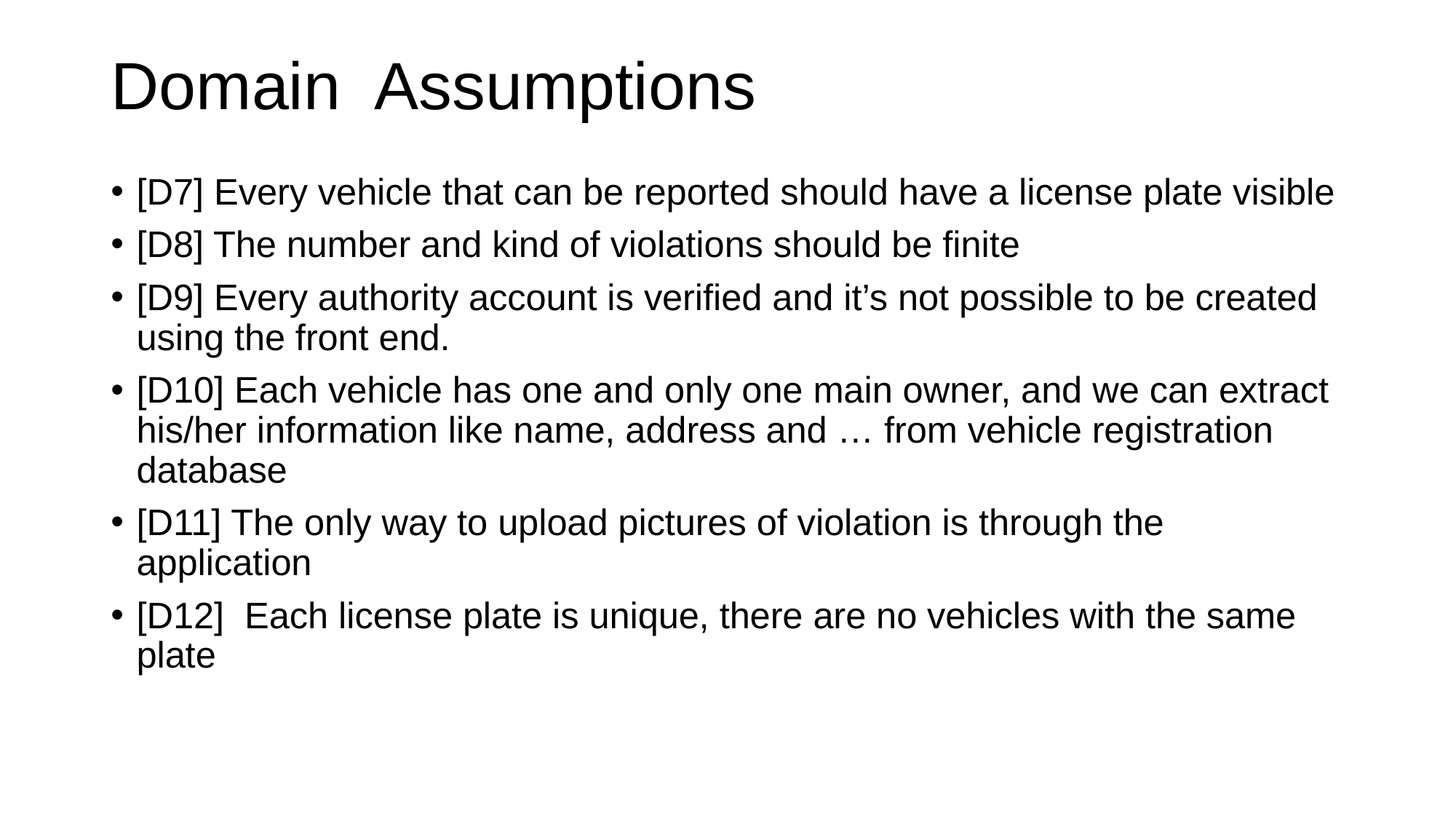

# Domain  Assumptions
[D7] Every vehicle that can be reported should have a license plate visible
[D8] The number and kind of violations should be finite
[D9] Every authority account is verified and it’s not possible to be created using the front end.
[D10] Each vehicle has one and only one main owner, and we can extract his/her information like name, address and … from vehicle registration database
[D11] The only way to upload pictures of violation is through the application
[D12]  Each license plate is unique, there are no vehicles with the same plate